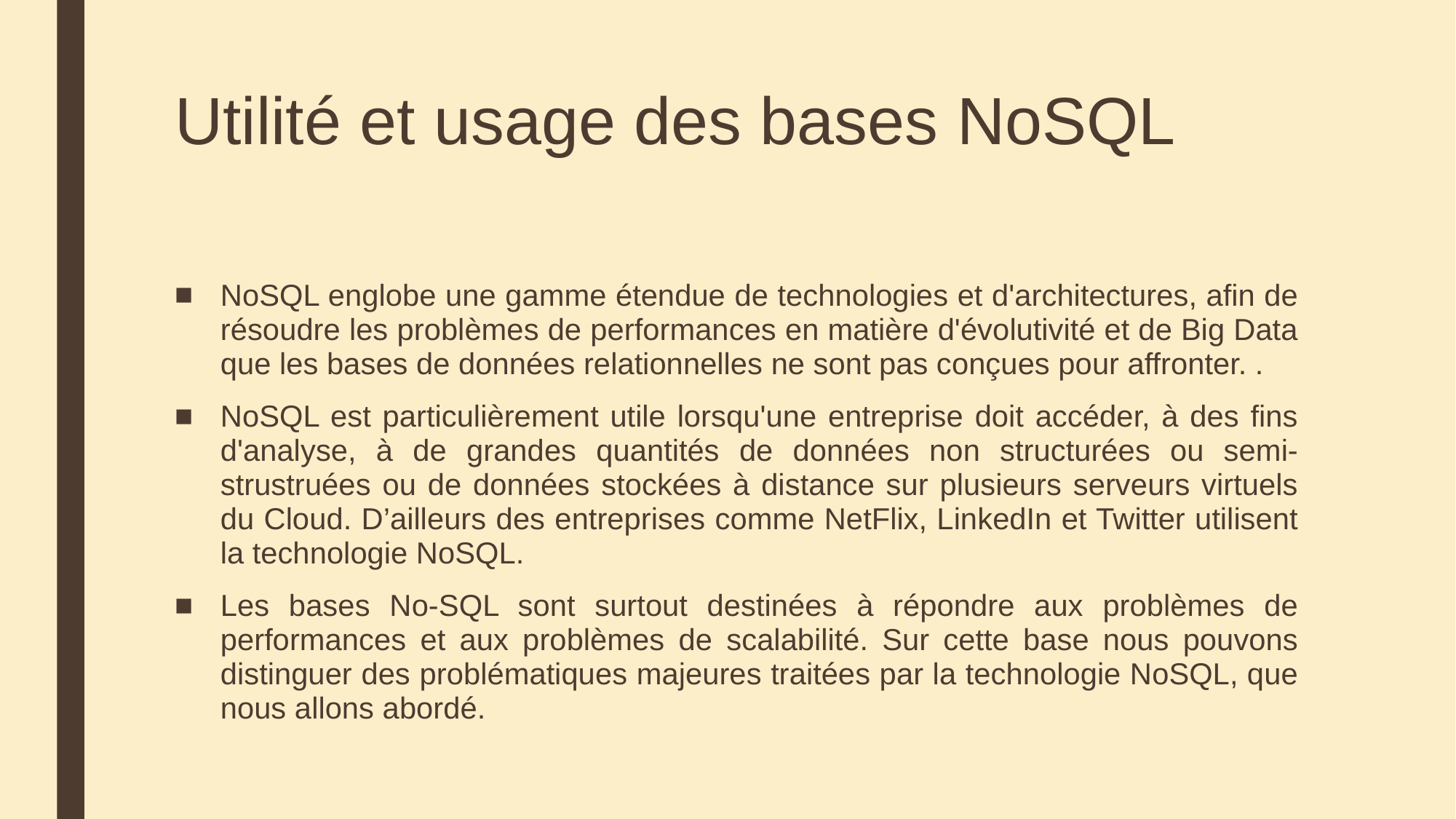

# Utilité et usage des bases NoSQL
NoSQL englobe une gamme étendue de technologies et d'architectures, afin de résoudre les problèmes de performances en matière d'évolutivité et de Big Data que les bases de données relationnelles ne sont pas conçues pour affronter. .
NoSQL est particulièrement utile lorsqu'une entreprise doit accéder, à des fins d'analyse, à de grandes quantités de données non structurées ou semi-strustruées ou de données stockées à distance sur plusieurs serveurs virtuels du Cloud. D’ailleurs des entreprises comme NetFlix, LinkedIn et Twitter utilisent la technologie NoSQL.
Les bases No-SQL sont surtout destinées à répondre aux problèmes de performances et aux problèmes de scalabilité. Sur cette base nous pouvons distinguer des problématiques majeures traitées par la technologie NoSQL, que nous allons abordé.